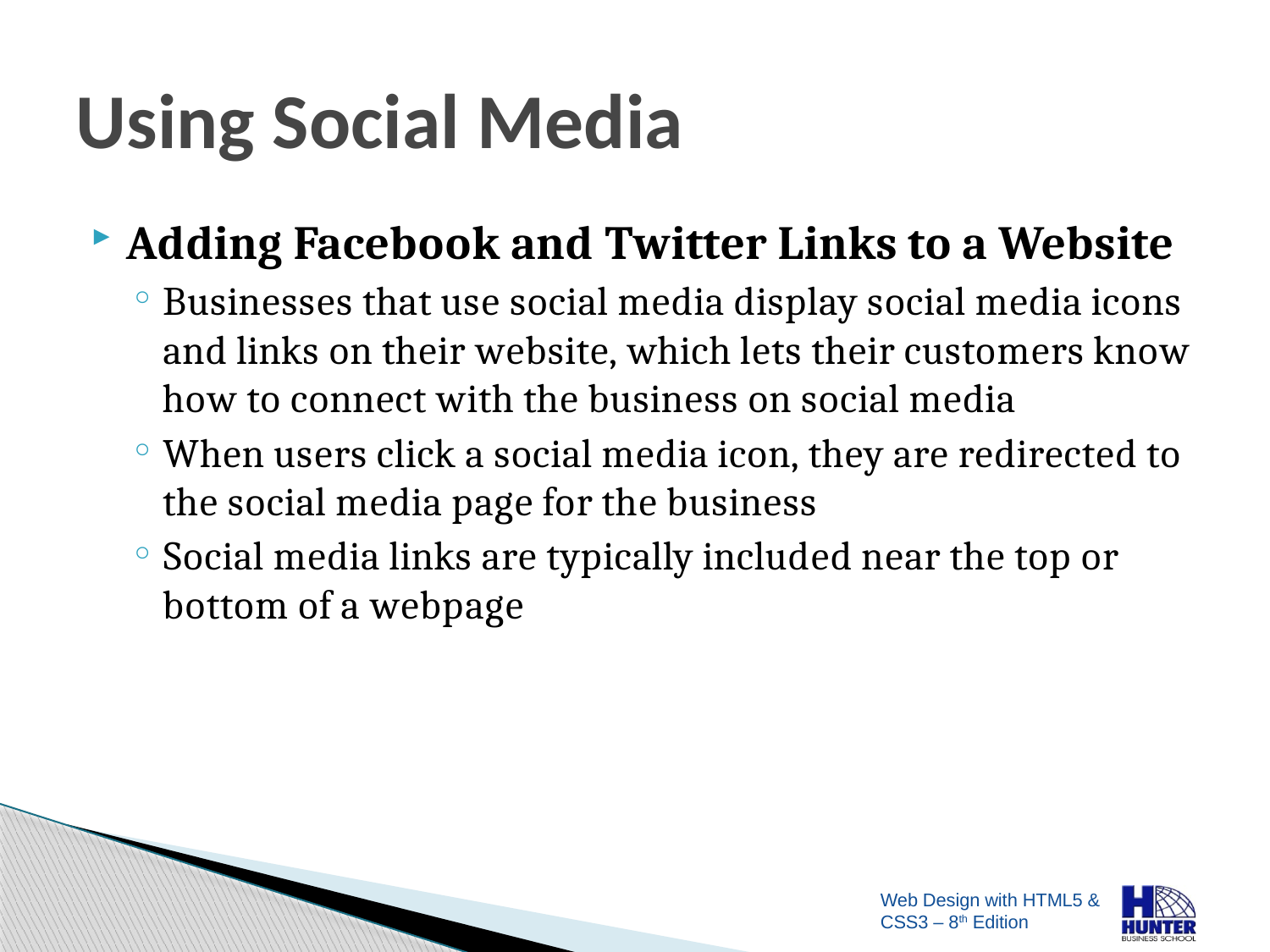

# Using Social Media
Adding Facebook and Twitter Links to a Website
Businesses that use social media display social media icons and links on their website, which lets their customers know how to connect with the business on social media
When users click a social media icon, they are redirected to the social media page for the business
Social media links are typically included near the top or bottom of a webpage